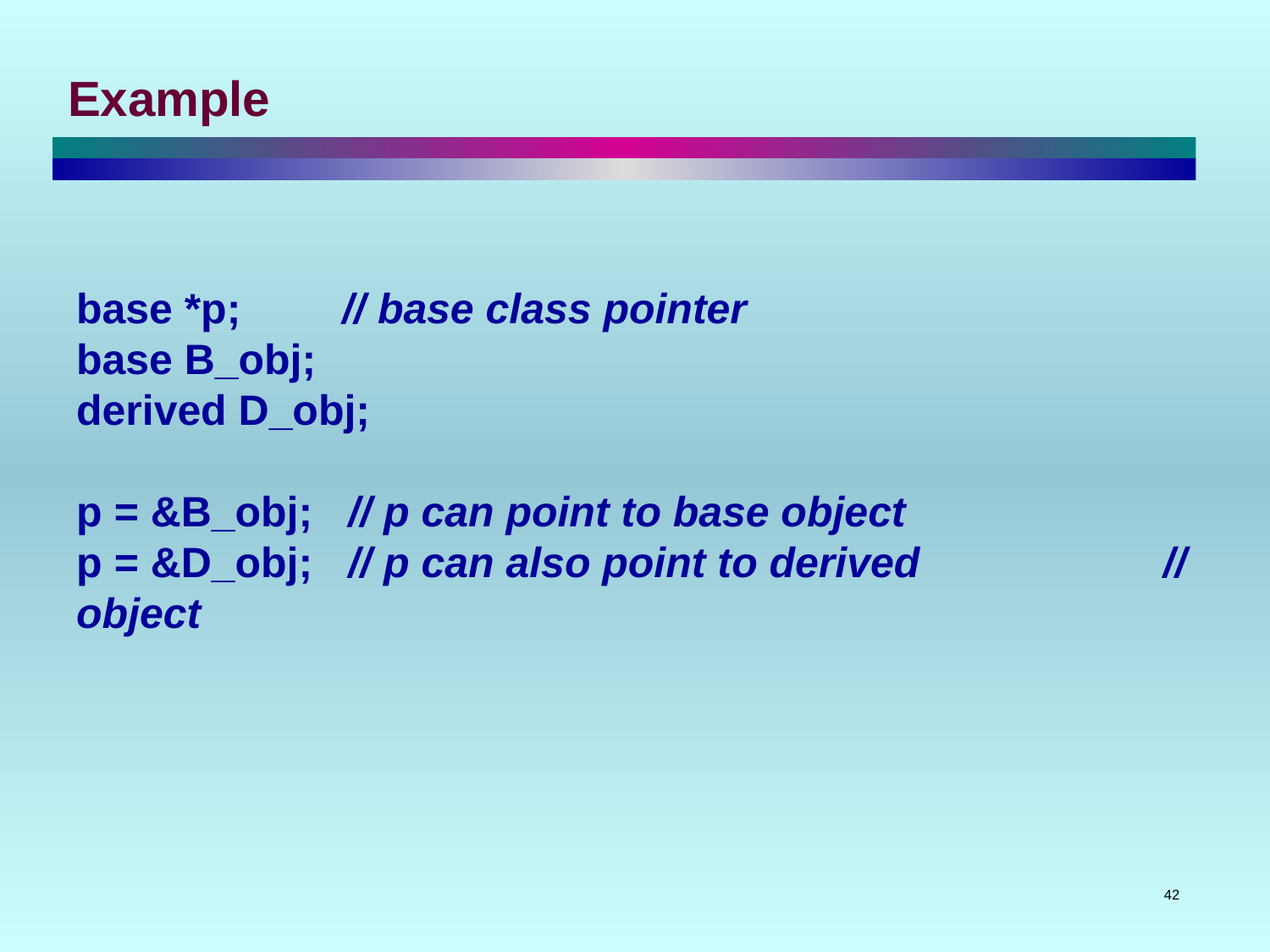

# Example
base *p; 	 // base class pointer
base B_obj;
derived D_obj;

p = &B_obj;   // p can point to base object
p = &D_obj;   // p can also point to derived 		      // object